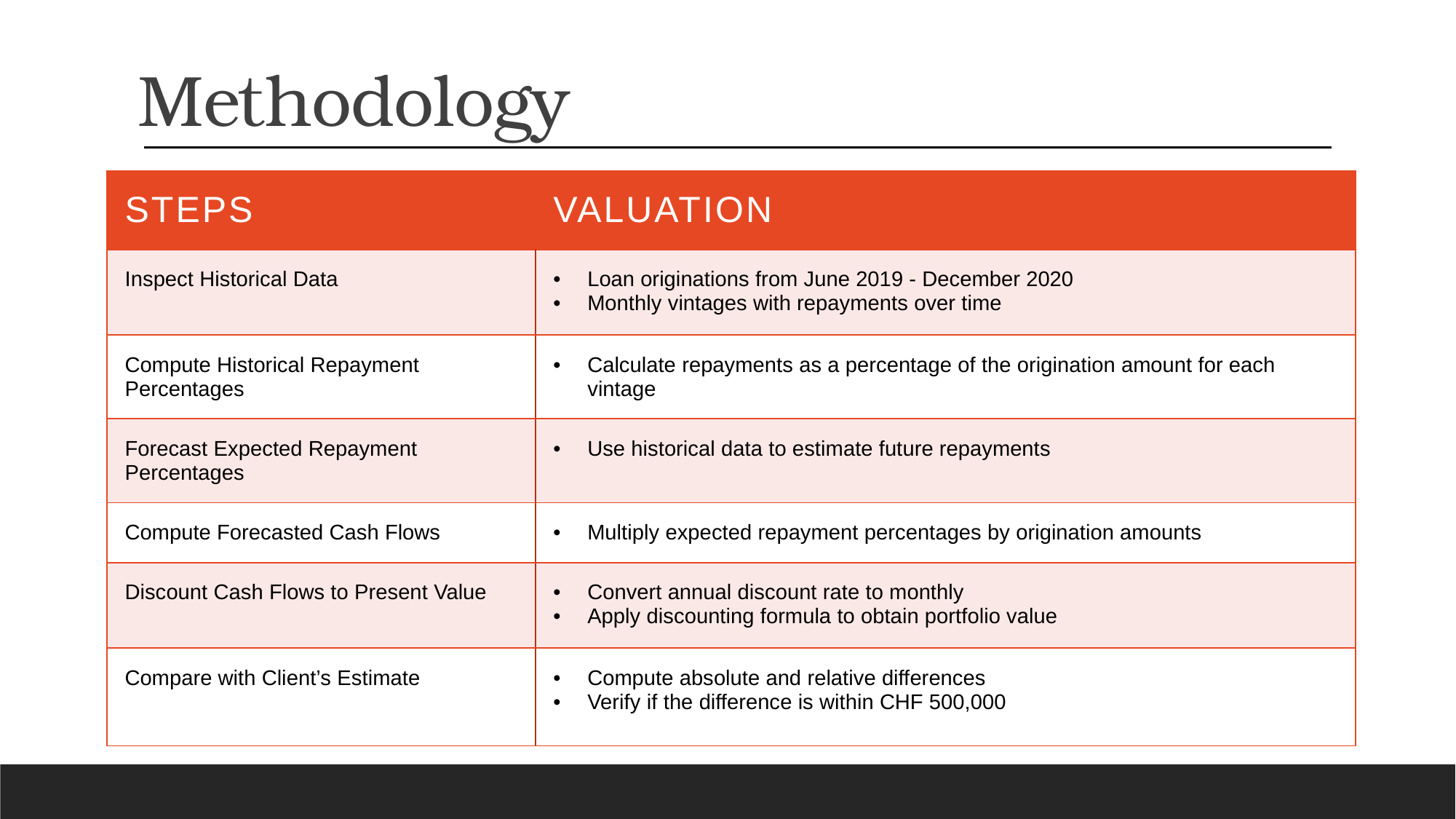

# Methodology
| Steps | Valuation |
| --- | --- |
| Inspect Historical Data | Loan originations from June 2019 - December 2020 Monthly vintages with repayments over time |
| Compute Historical Repayment Percentages | Calculate repayments as a percentage of the origination amount for each vintage |
| Forecast Expected Repayment Percentages | Use historical data to estimate future repayments |
| Compute Forecasted Cash Flows | Multiply expected repayment percentages by origination amounts |
| Discount Cash Flows to Present Value | Convert annual discount rate to monthly Apply discounting formula to obtain portfolio value |
| Compare with Client’s Estimate | Compute absolute and relative differences Verify if the difference is within CHF 500,000 |